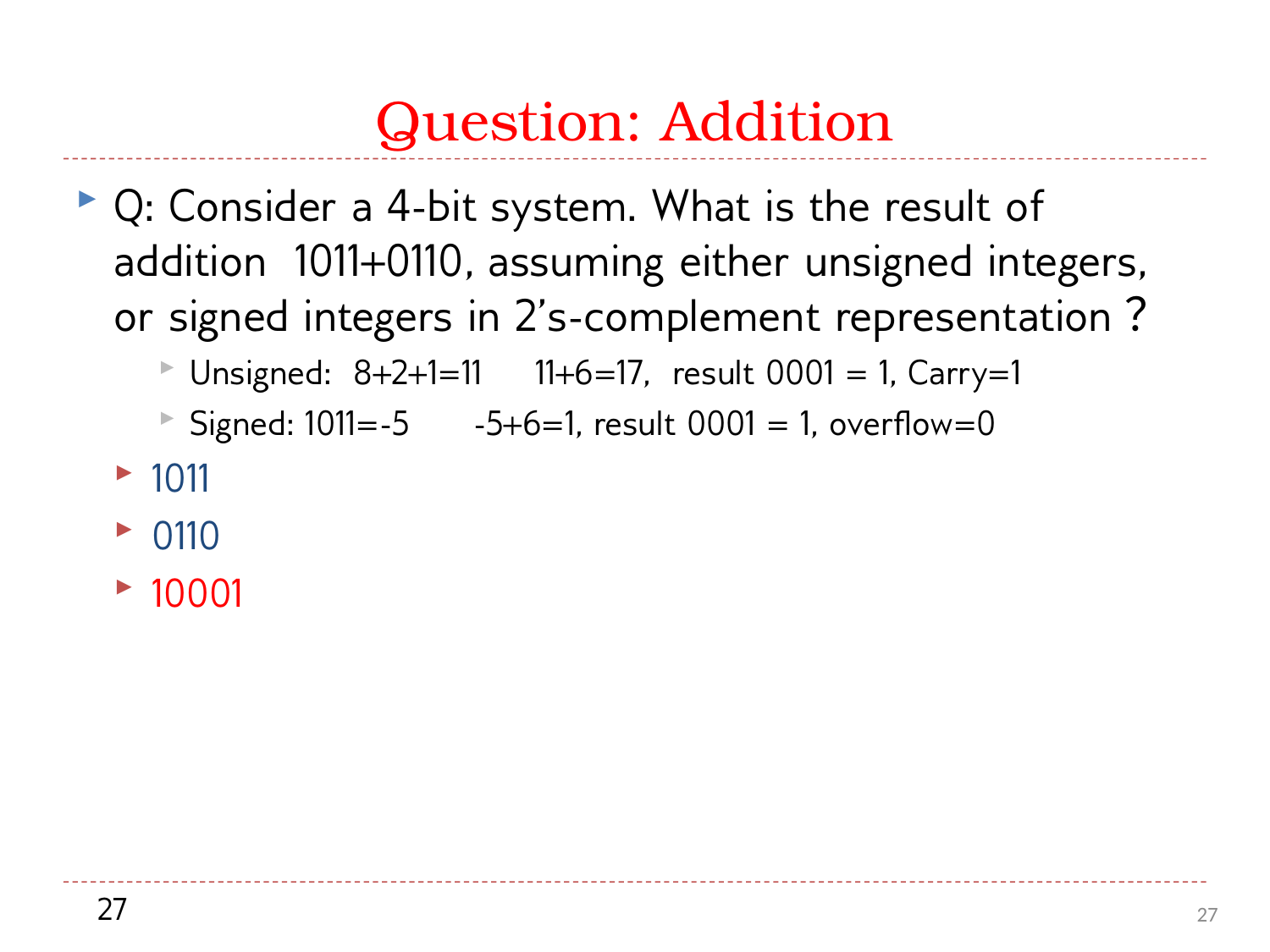

# Question: Addition
Q: Consider a 4-bit system. What is the result of addition  1011+0110, assuming either unsigned integers, or signed integers in 2’s-complement representation？
Unsigned:  8+2+1=11     11+6=17,  result 0001 = 1, Carry=1
Signed: 1011=-5      -5+6=1, result 0001 = 1, overflow=0
1011
0110
10001
27